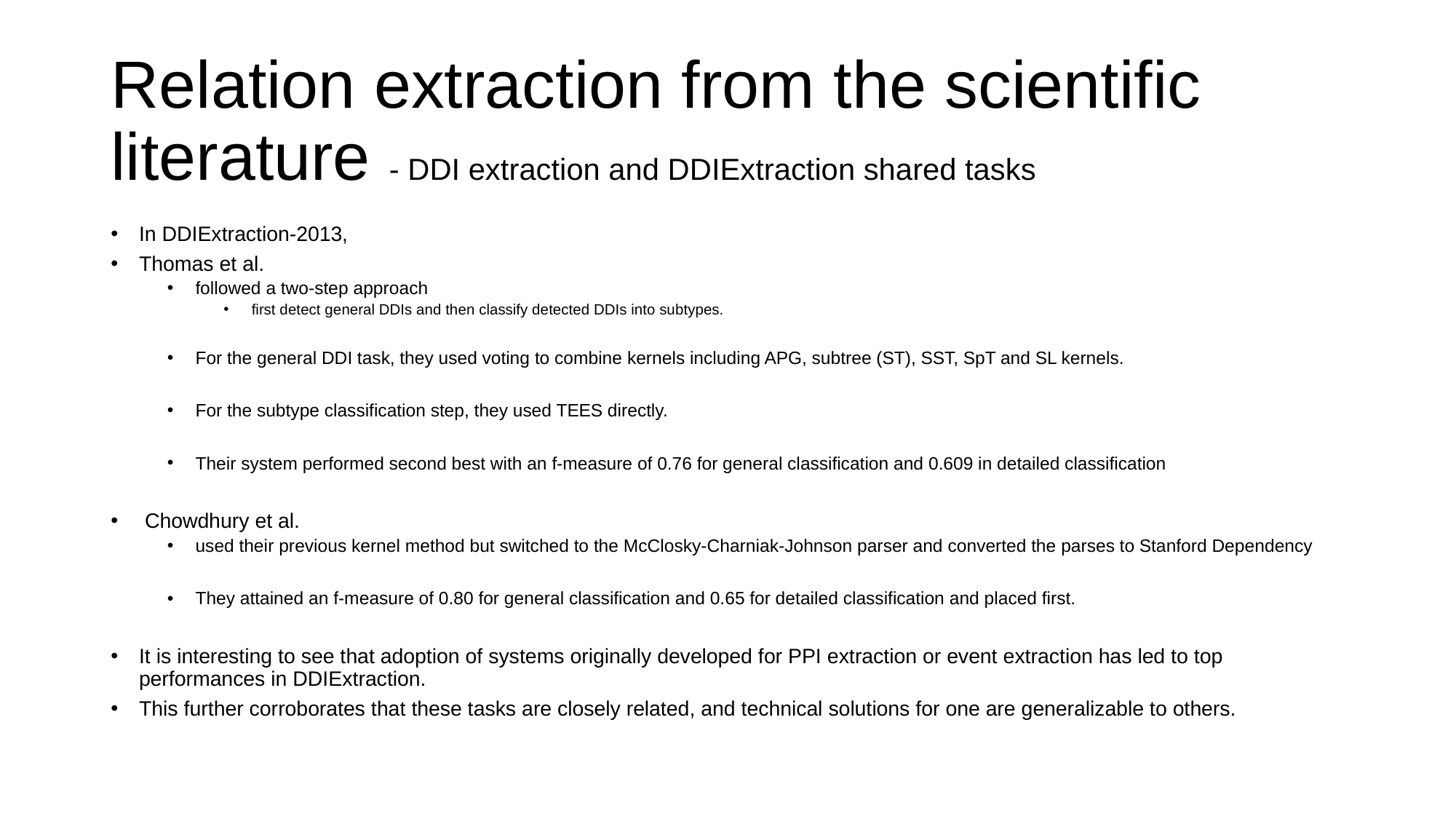

# Relation extraction from the scientific literature - DDI extraction and DDIExtraction shared tasks
In DDIExtraction-2013,
Thomas et al.
followed a two-step approach
first detect general DDIs and then classify detected DDIs into subtypes.

For the general DDI task, they used voting to combine kernels including APG, subtree (ST), SST, SpT and SL kernels.

For the subtype classification step, they used TEES directly.

Their system performed second best with an f-measure of 0.76 for general classification and 0.609 in detailed classification

 Chowdhury et al.
used their previous kernel method but switched to the McClosky-Charniak-Johnson parser and converted the parses to Stanford Dependency

They attained an f-measure of 0.80 for general classification and 0.65 for detailed classification and placed first.

It is interesting to see that adoption of systems originally developed for PPI extraction or event extraction has led to top performances in DDIExtraction.
This further corroborates that these tasks are closely related, and technical solutions for one are generalizable to others.